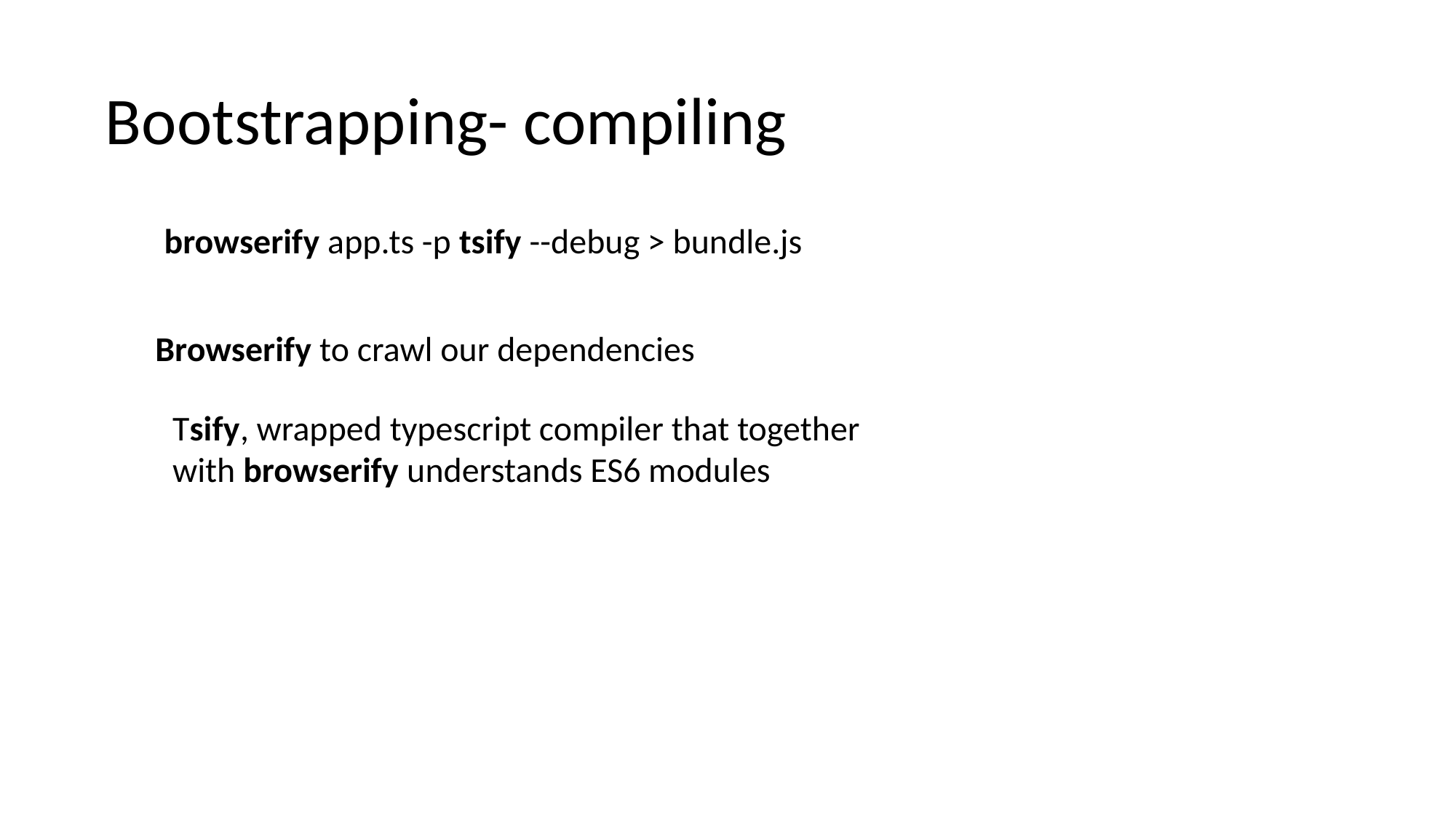

# Bootstrapping- compiling
browserify app.ts -p tsify --debug > bundle.js
Browserify to crawl our dependencies
Tsify, wrapped typescript compiler that together
with browserify understands ES6 modules